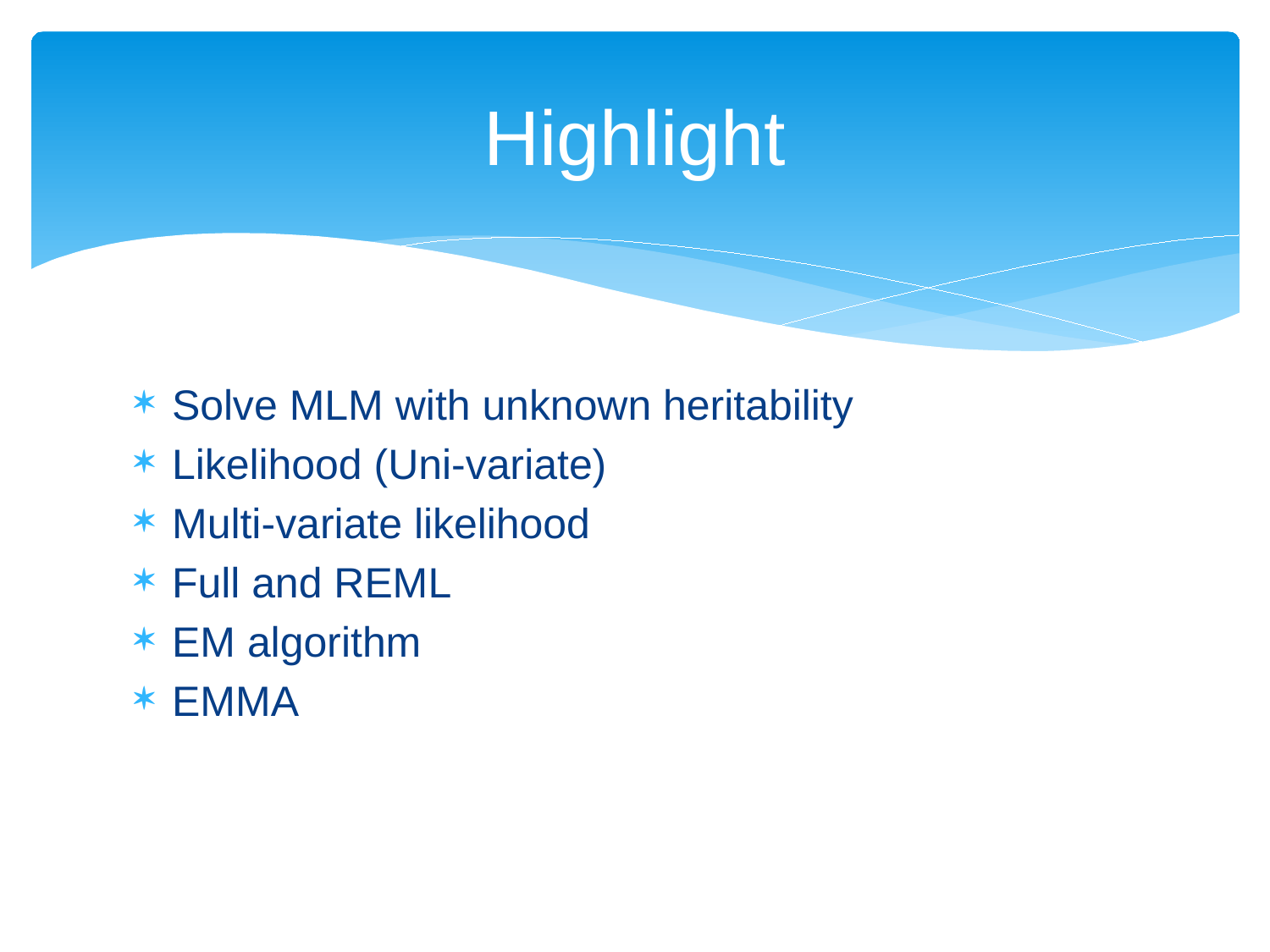

# Highlight
Solve MLM with unknown heritability
Likelihood (Uni-variate)
Multi-variate likelihood
Full and REML
EM algorithm
EMMA